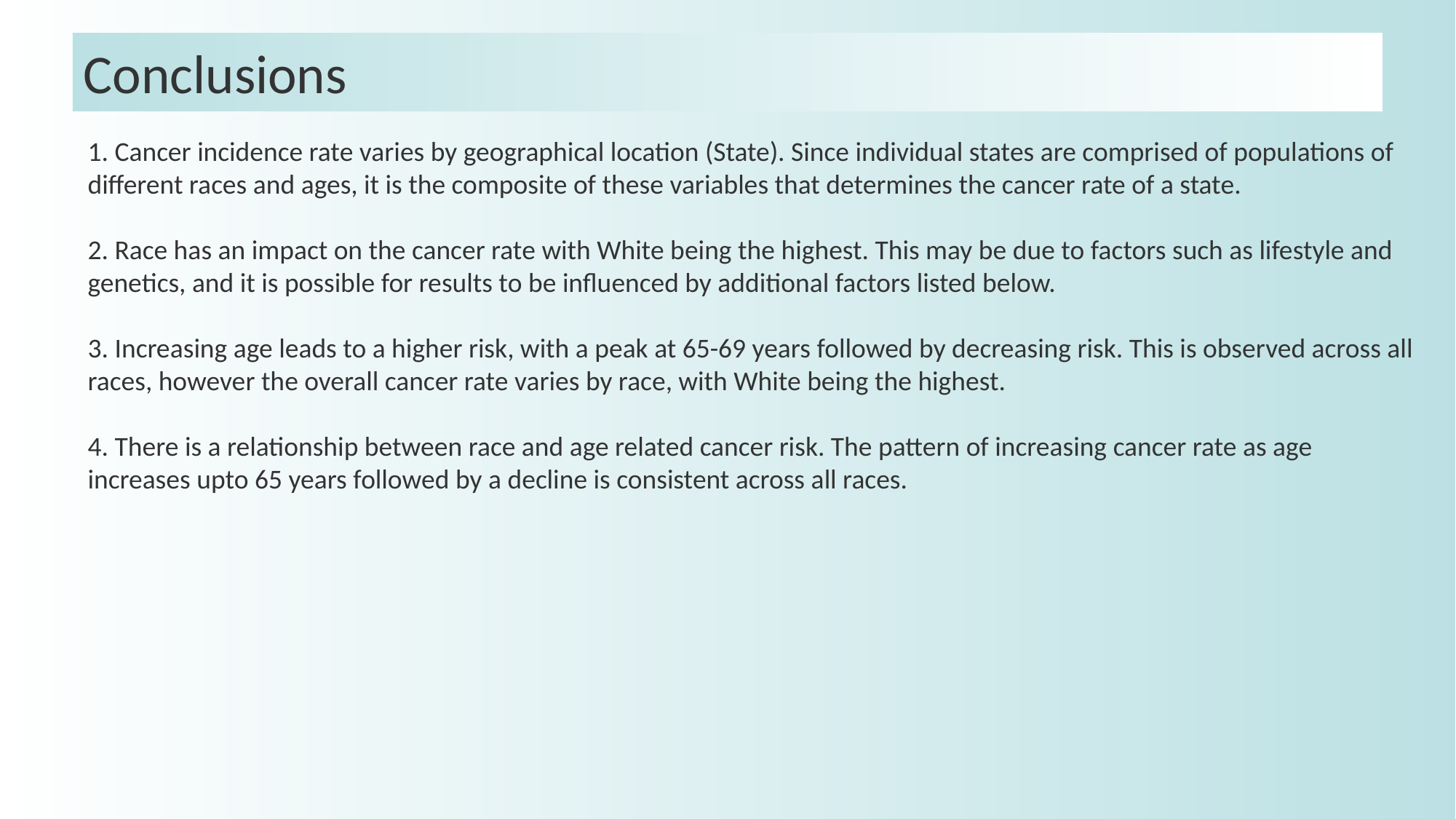

# Conclusions
1. Cancer incidence rate varies by geographical location (State). Since individual states are comprised of populations of different races and ages, it is the composite of these variables that determines the cancer rate of a state.
2. Race has an impact on the cancer rate with White being the highest. This may be due to factors such as lifestyle and genetics, and it is possible for results to be influenced by additional factors listed below.
3. Increasing age leads to a higher risk, with a peak at 65-69 years followed by decreasing risk. This is observed across all races, however the overall cancer rate varies by race, with White being the highest.
4. There is a relationship between race and age related cancer risk. The pattern of increasing cancer rate as age increases upto 65 years followed by a decline is consistent across all races.